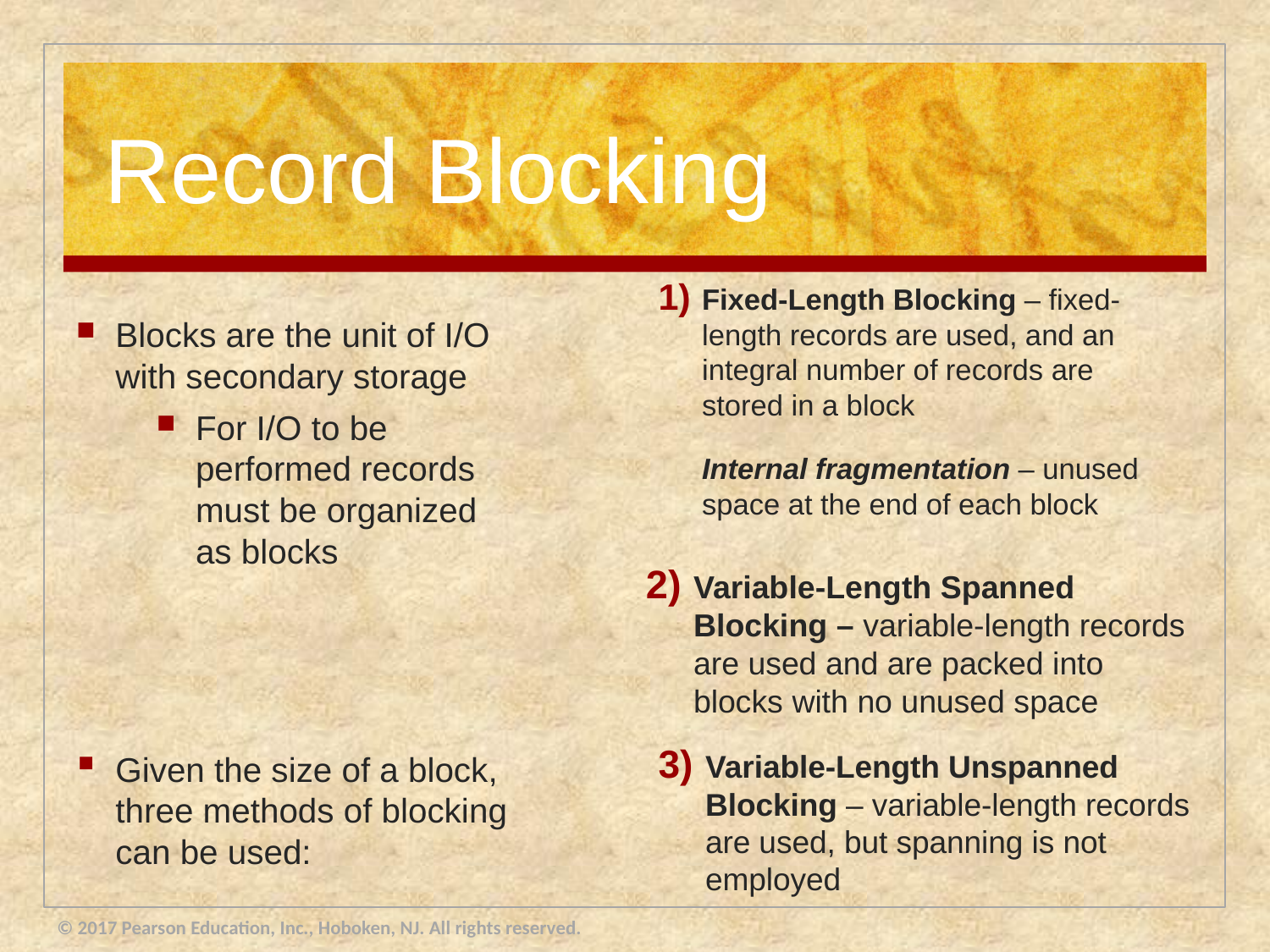

# Record Blocking
Fixed-Length Blocking – fixed-length records are used, and an integral number of records are stored in a block
	Internal fragmentation – unused space at the end of each block
Blocks are the unit of I/O with secondary storage
For I/O to be performed records must be organized as blocks

Given the size of a block, three methods of blocking can be used:

Variable-Length Spanned Blocking – variable-length records are used and are packed into blocks with no unused space
Variable-Length Unspanned Blocking – variable-length records are used, but spanning is not employed

© 2017 Pearson Education, Inc., Hoboken, NJ. All rights reserved.